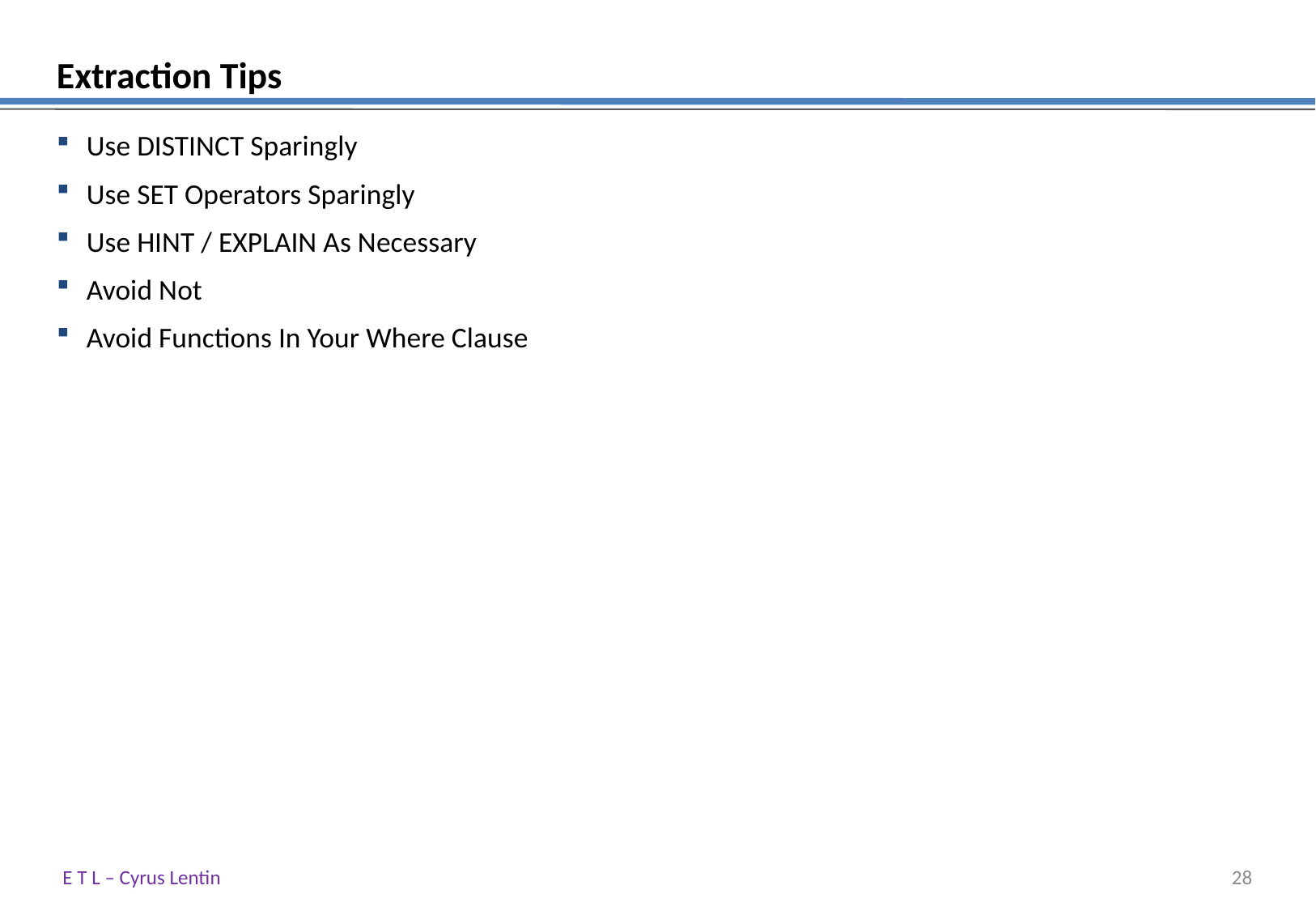

# Extraction Tips
Use DISTINCT Sparingly
Use SET Operators Sparingly
Use HINT / EXPLAIN As Necessary
Avoid Not
Avoid Functions In Your Where Clause
E T L – Cyrus Lentin
28